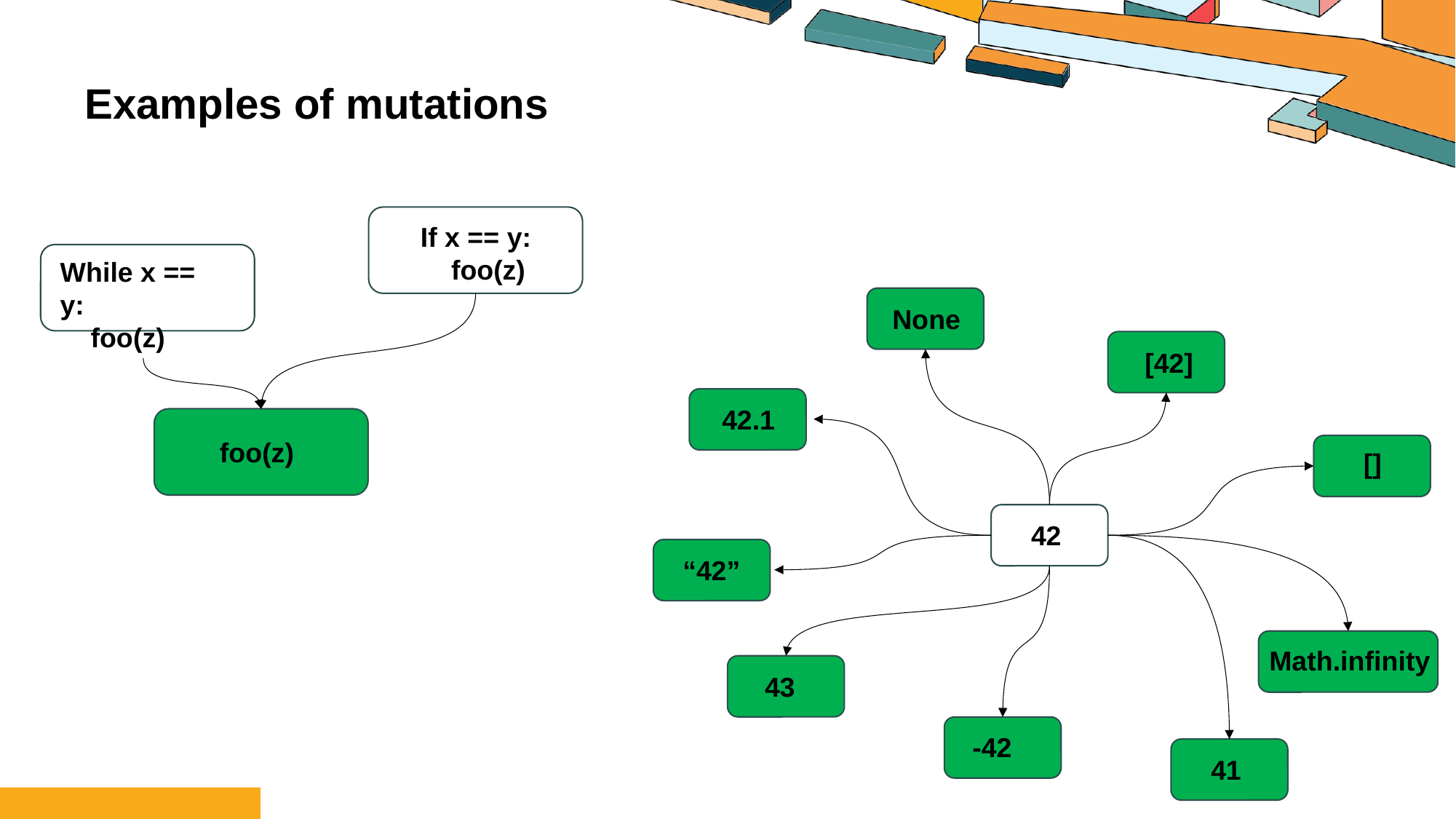

Examples of mutations

If x == y:
    foo(z)

While x == y:
    foo(z)

None

[42]

42.1

foo(z)

[]

42

“42”

Math.infinity

43

-42

41